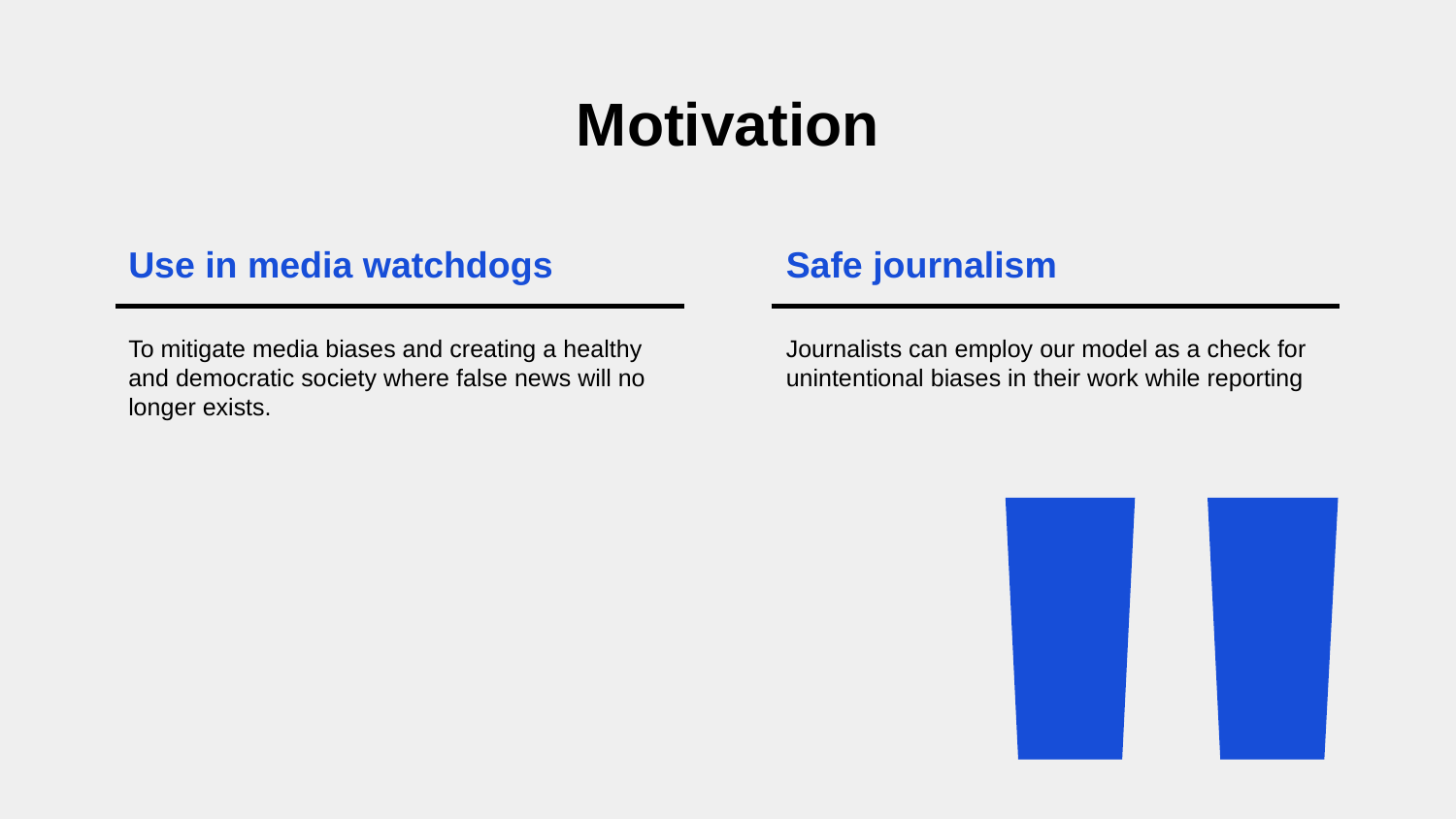

# Motivation
Safe journalism
Use in media watchdogs
Journalists can employ our model as a check for unintentional biases in their work while reporting
To mitigate media biases and creating a healthy and democratic society where false news will no longer exists.
"